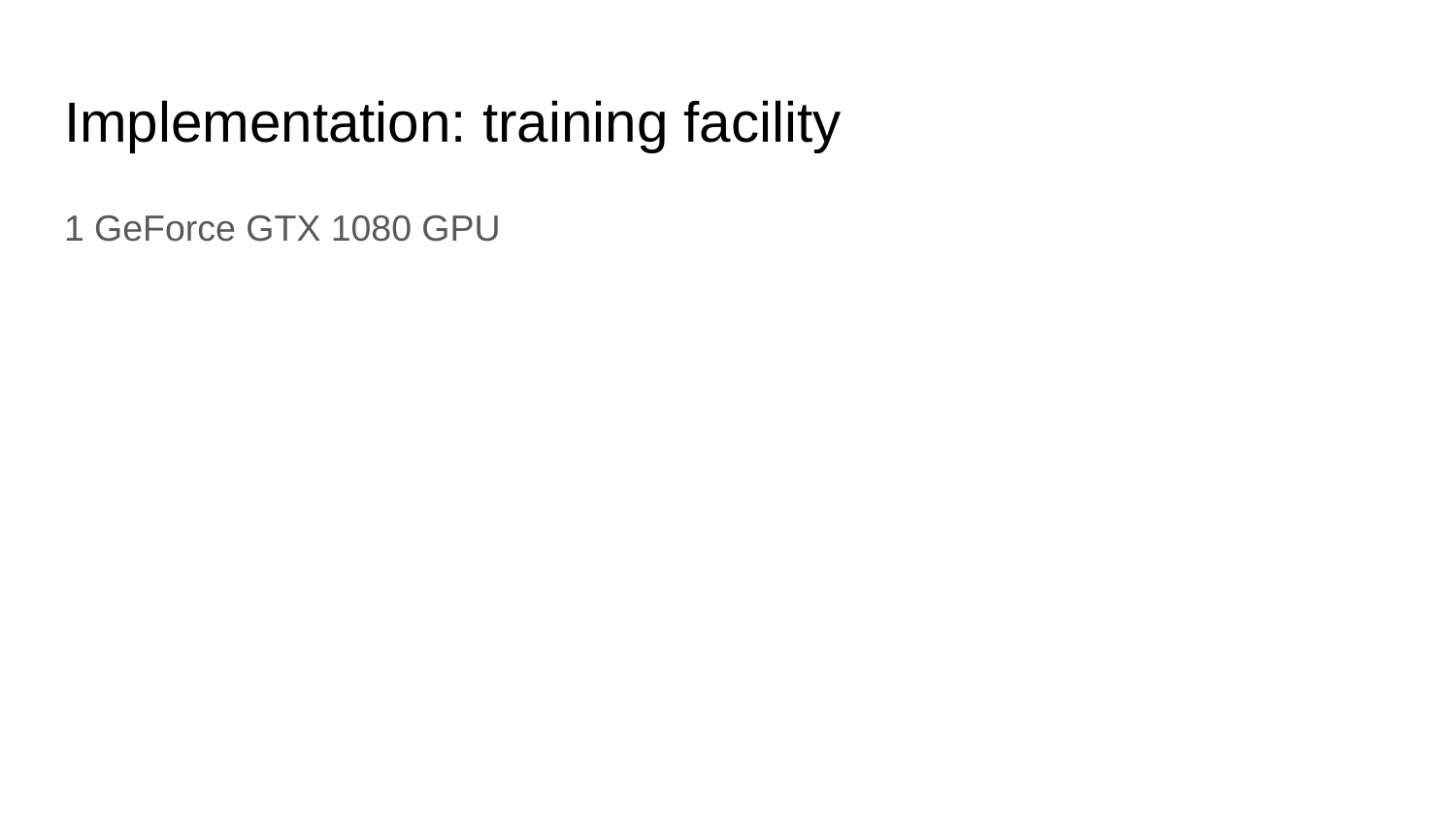

# Implementation: training facility
1 GeForce GTX 1080 GPU